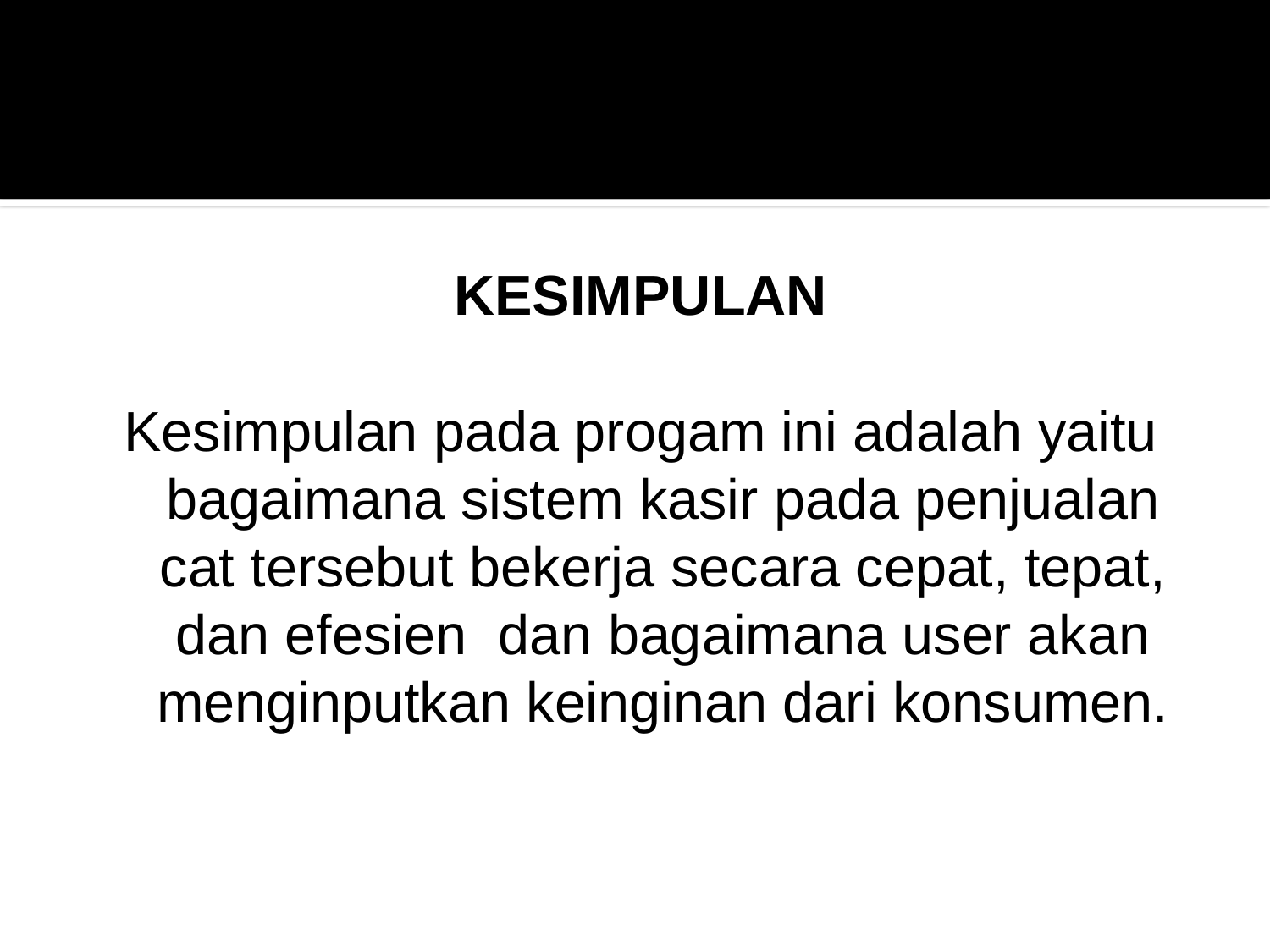

KESIMPULAN

Kesimpulan pada progam ini adalah yaitu bagaimana sistem kasir pada penjualan cat tersebut bekerja secara cepat, tepat, dan efesien  dan bagaimana user akan menginputkan keinginan dari konsumen.